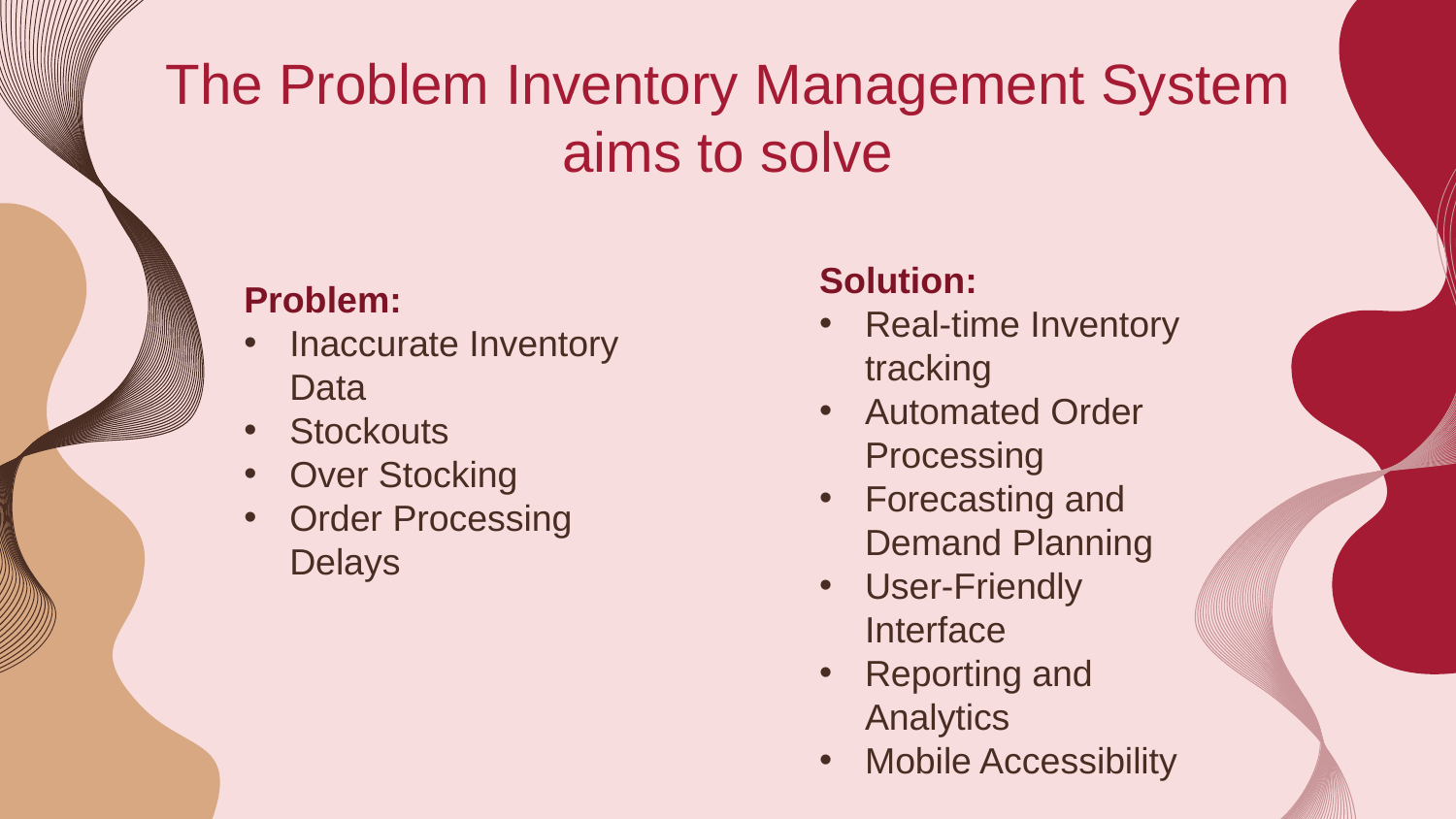

# The Problem Inventory Management System aims to solve
Problem:
Inaccurate Inventory Data
Stockouts
Over Stocking
Order Processing Delays
Solution:
Real-time Inventory tracking
Automated Order Processing
Forecasting and Demand Planning
User-Friendly Interface
Reporting and Analytics
Mobile Accessibility